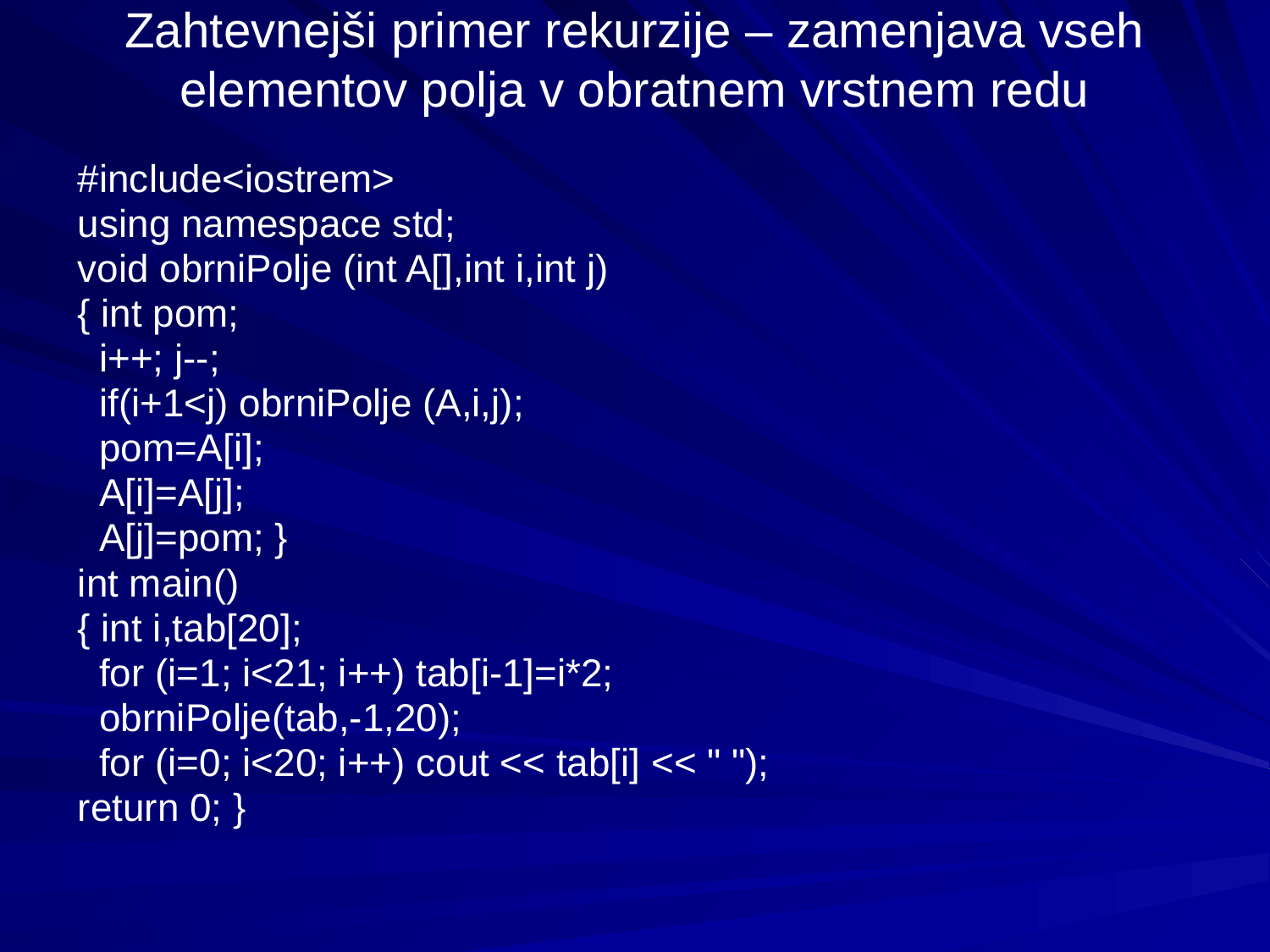

Zahtevnejši primer rekurzije – zamenjava vseh elementov polja v obratnem vrstnem redu
#include<iostrem>
using namespace std;
void obrniPolje (int A[],int i,int j)
{ int pom;
  i++; j--;
  if(i+1<j) obrniPolje (A,i,j);
  pom=A[i];
  A[i]=A[j];
  A[j]=pom; }
int main()
{ int i,tab[20];
  for (i=1; i<21; i++) tab[i-1]=i*2;
  obrniPolje(tab,-1,20);
  for (i=0; i<20; i++) cout << tab[i] << " ");
return 0; }